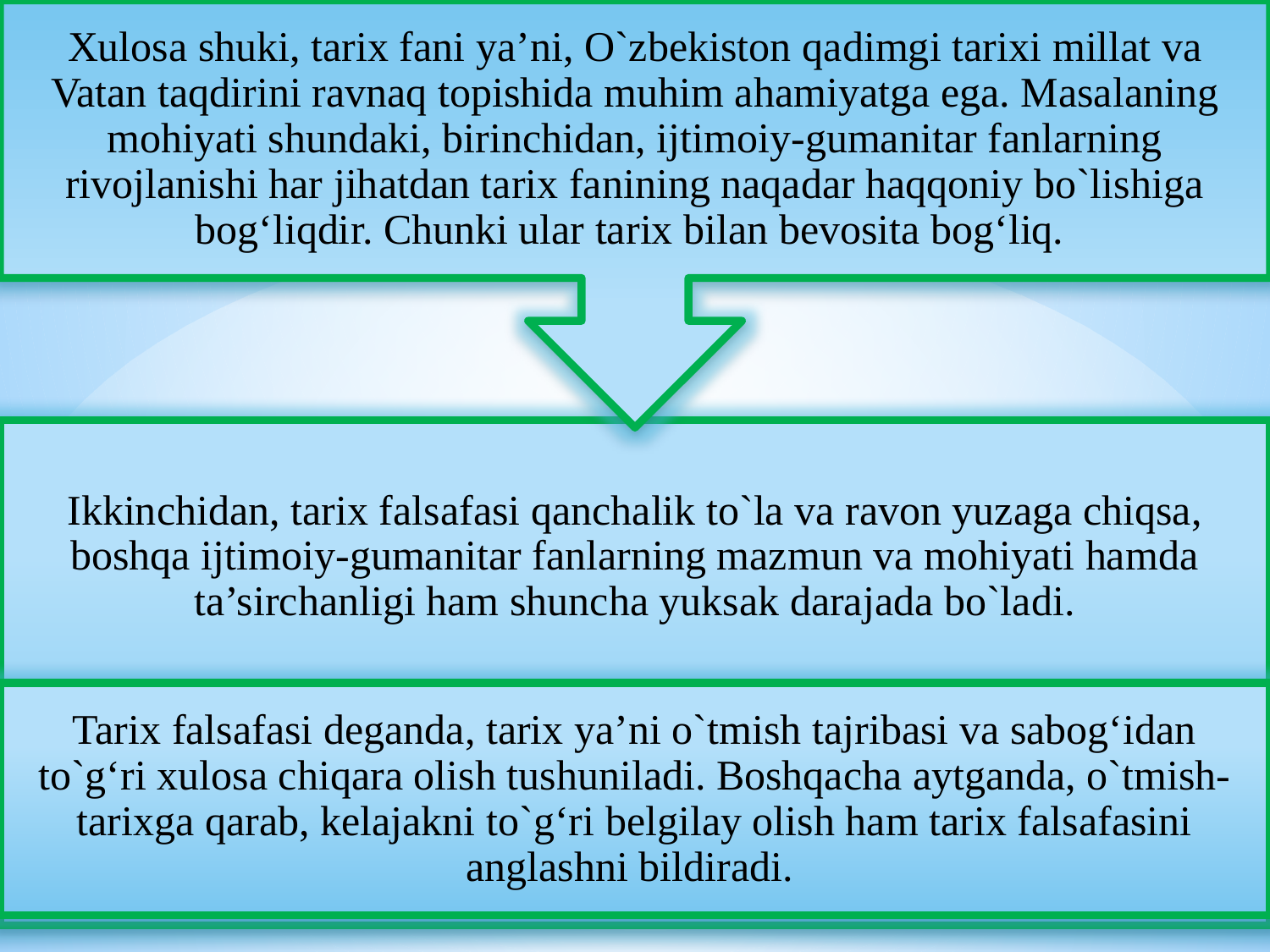

Ikkinchidan, tarix falsafasi qanchalik to`la va ravon yuzaga chiqsa, boshqa ijtimoiy-gumanitar fanlarning mazmun va mohiyati hamda ta’sirchanligi ham shuncha yuksak darajada bo`ladi.
Tarix falsafasi deganda, tarix ya’ni o`tmish tajribasi va sabog‘idan to`g‘ri xulosa chiqara olish tushuniladi. Boshqacha aytganda, o`tmish-tarixga qarab, kelajakni to`g‘ri belgilay olish ham tarix falsafasini anglashni bildiradi.
Xulosa shuki, tarix fani ya’ni, O`zbekiston qadimgi tarixi millat va Vatan taqdirini ravnaq topishida muhim ahamiyatga ega. Masalaning mohiyati shundaki, birinchidan, ijtimoiy-gumanitar fanlarning rivojlanishi har jihatdan tarix fanining naqadar haqqoniy bo`lishiga bog‘liqdir. Chunki ular tarix bilan bevosita bog‘liq.